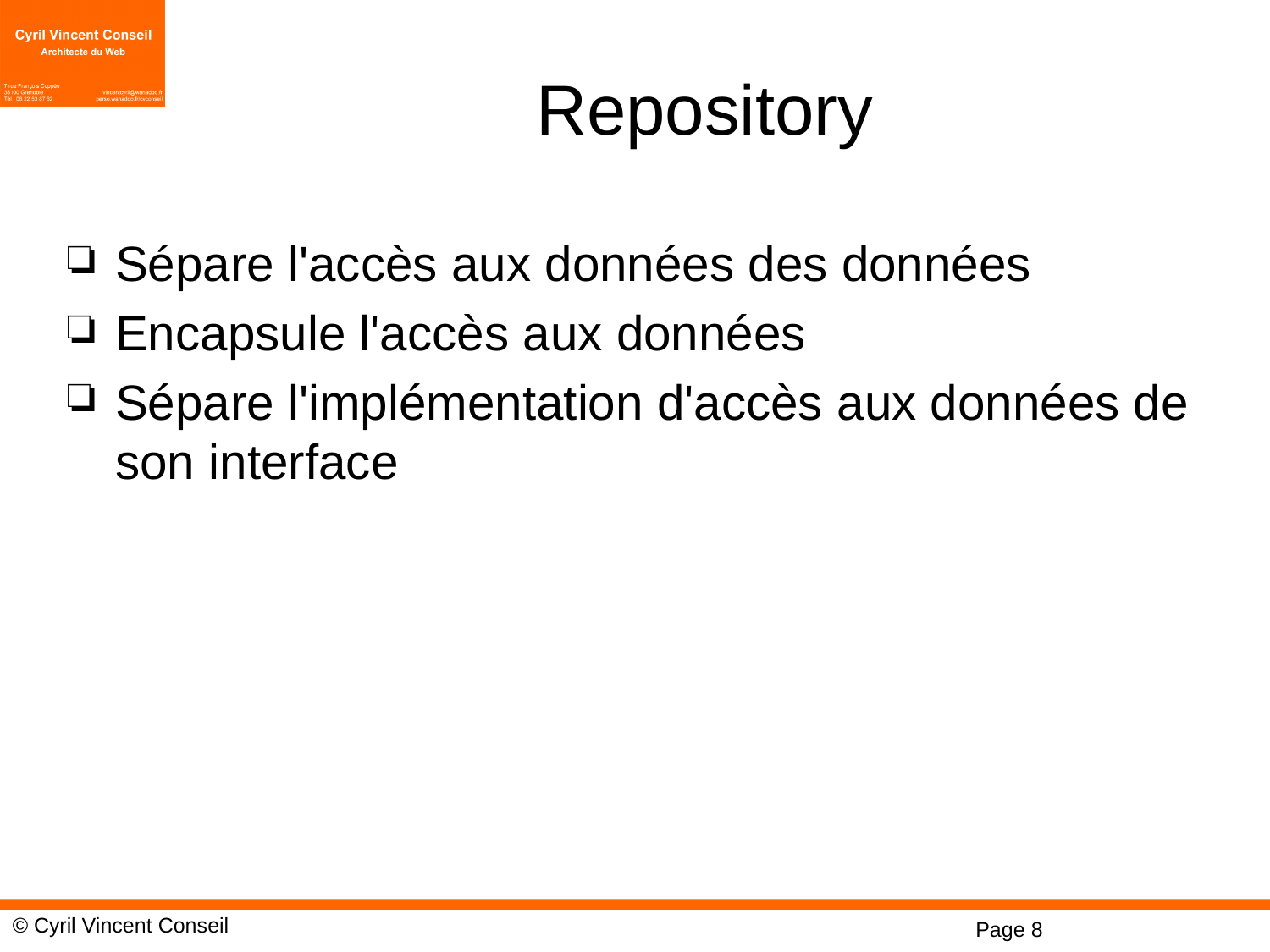

# Repository
Sépare l'accès aux données des données
Encapsule l'accès aux données
Sépare l'implémentation d'accès aux données de son interface